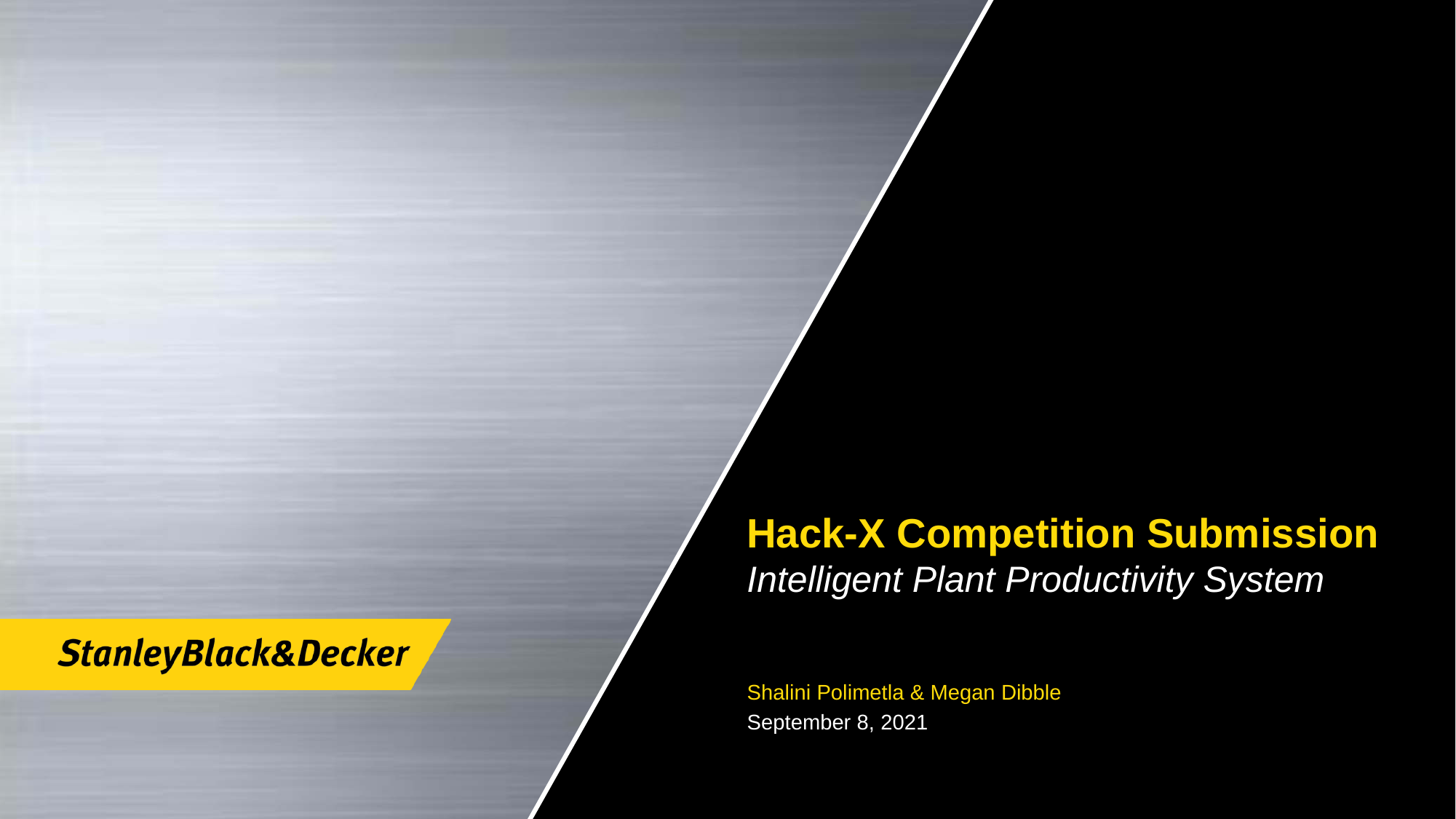

Hack-X Competition Submission
Intelligent Plant Productivity System
Shalini Polimetla & Megan Dibble
September 8, 2021